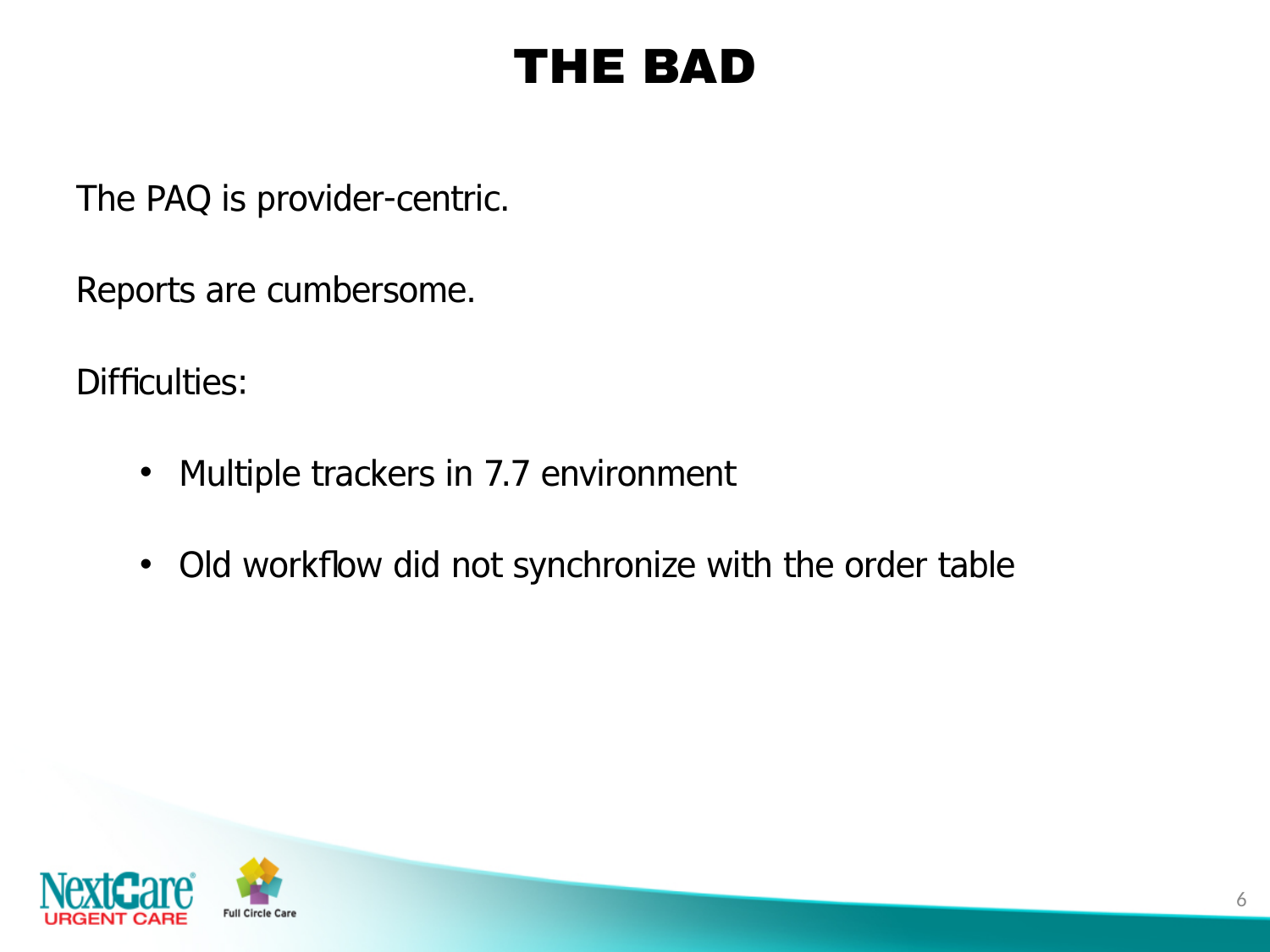

# The Bad
The PAQ is provider-centric.
Reports are cumbersome.
Difficulties:
Multiple trackers in 7.7 environment
Old workflow did not synchronize with the order table

6